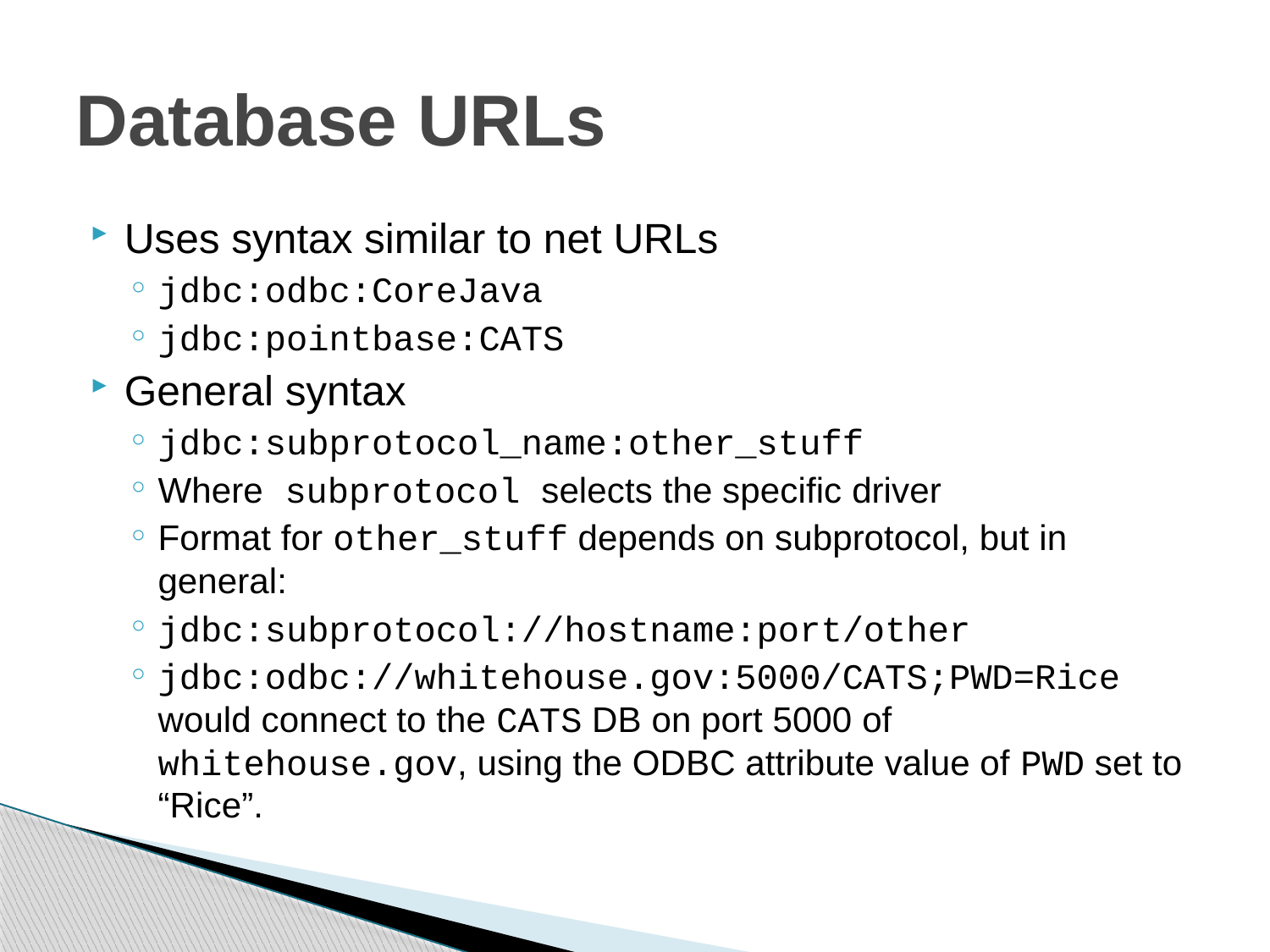

# Database URLs
Uses syntax similar to net URLs
jdbc:odbc:CoreJava
jdbc:pointbase:CATS
General syntax
jdbc:subprotocol_name:other_stuff
Where subprotocol selects the specific driver
Format for other_stuff depends on subprotocol, but in general:
jdbc:subprotocol://hostname:port/other
jdbc:odbc://whitehouse.gov:5000/CATS;PWD=Rice would connect to the CATS DB on port 5000 of whitehouse.gov, using the ODBC attribute value of PWD set to “Rice”.